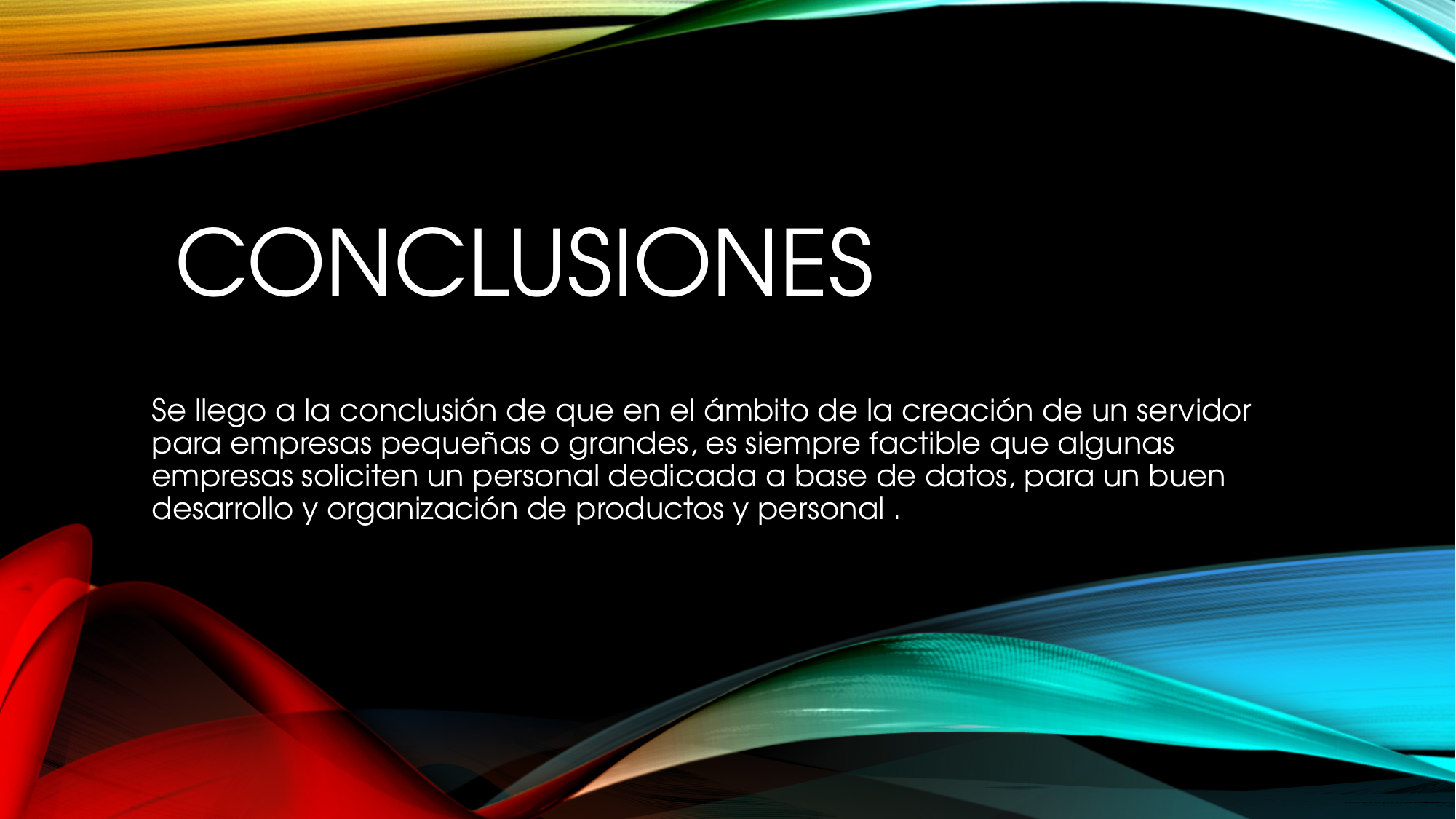

# Conclusiones
Se llego a la conclusión de que en el ámbito de la creación de un servidor  para empresas pequeñas o grandes, es siempre factible que algunas empresas soliciten un personal dedicada a base de datos, para un buen desarrollo y organización de productos y personal .